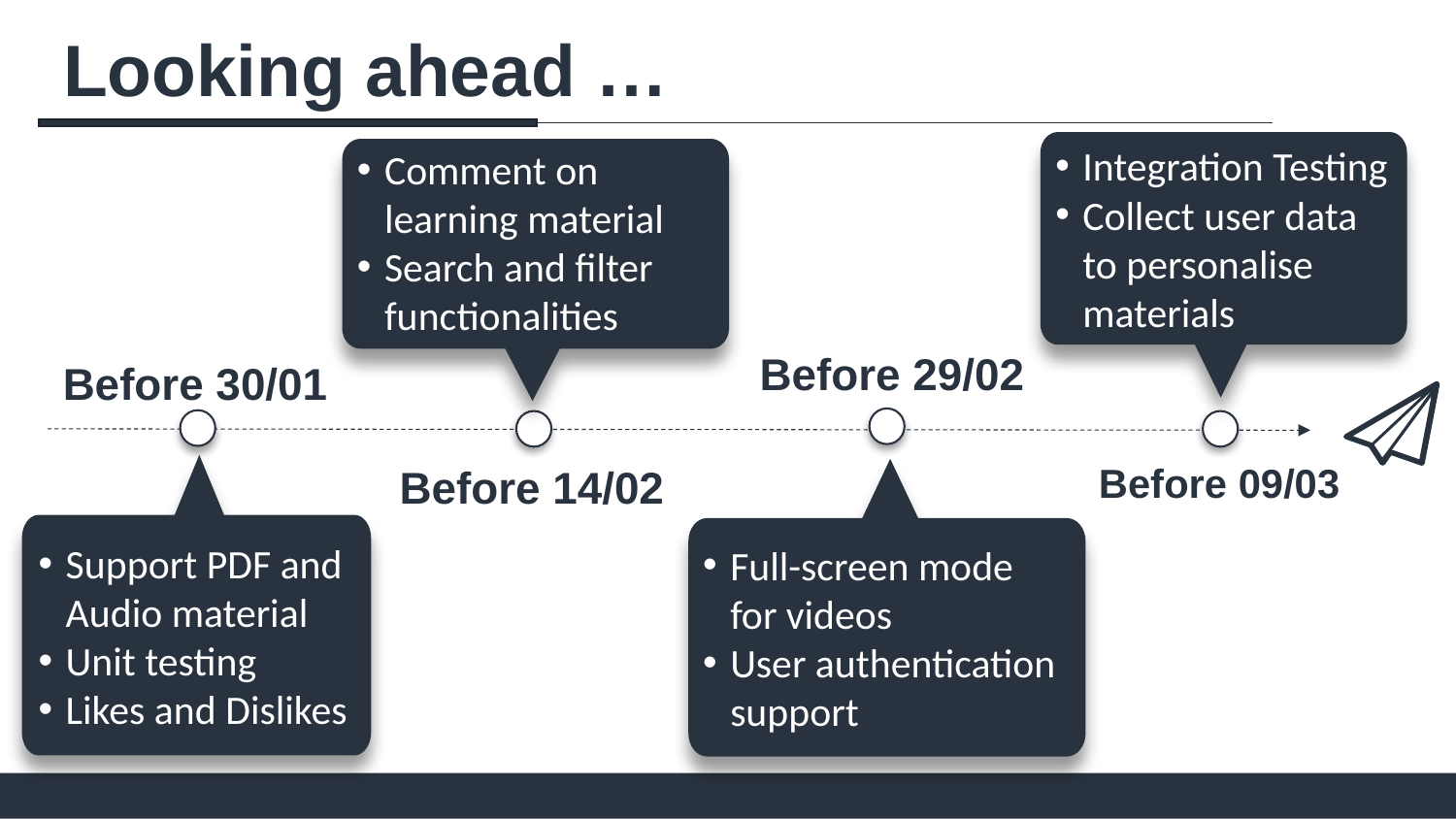

Looking ahead …

Integration Testing
Collect user data to personalise materials
Comment on learning material
Search and filter functionalities

Before 29/02
Before 30/01

Before 09/03
Before 14/02

Support PDF and Audio material
Unit testing
Likes and Dislikes

Full-screen mode for videos
User authentication support